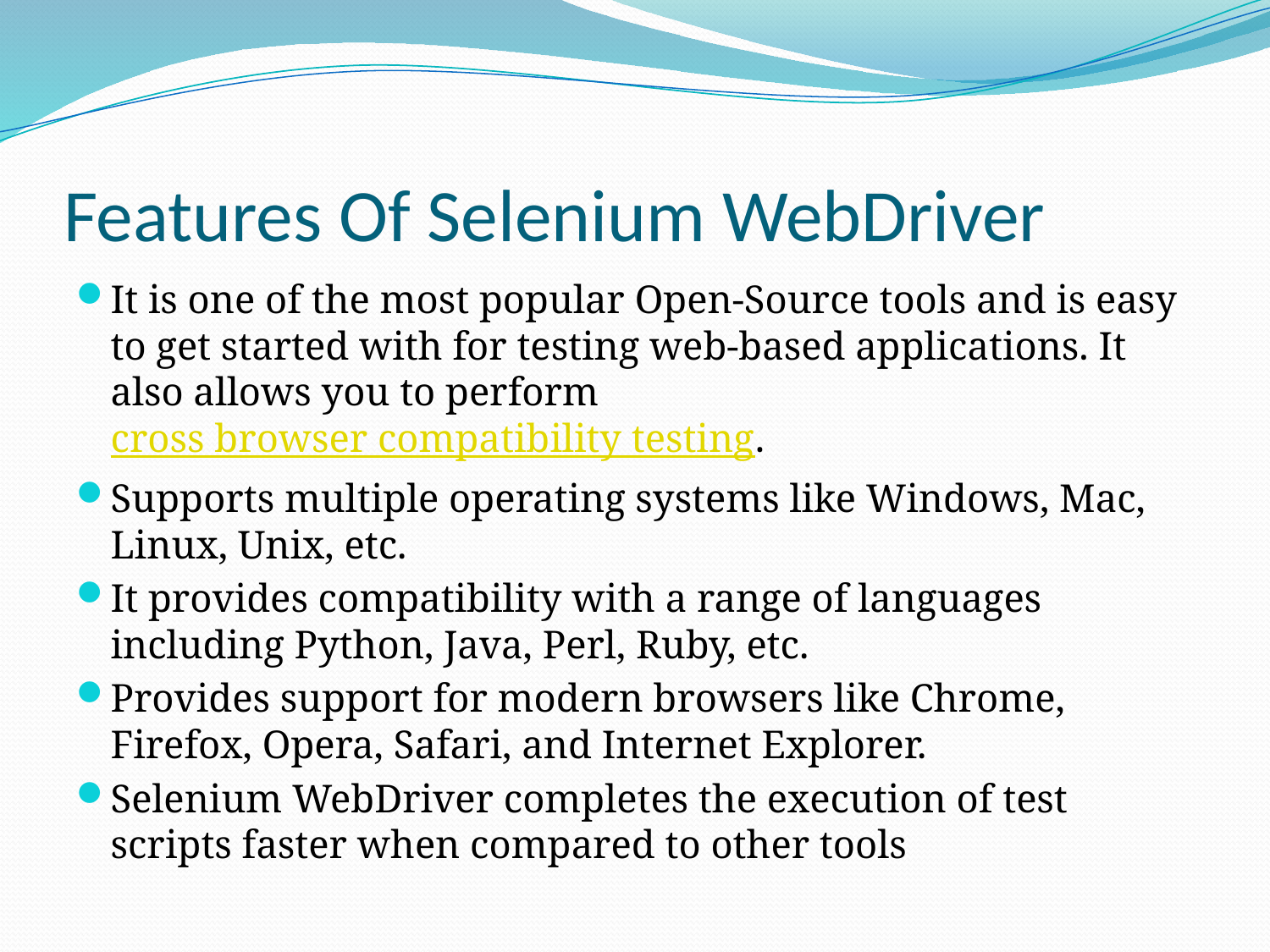

# Features Of Selenium WebDriver
It is one of the most popular Open-Source tools and is easy to get started with for testing web-based applications. It also allows you to perform cross browser compatibility testing.
Supports multiple operating systems like Windows, Mac, Linux, Unix, etc.
It provides compatibility with a range of languages including Python, Java, Perl, Ruby, etc.
Provides support for modern browsers like Chrome, Firefox, Opera, Safari, and Internet Explorer.
Selenium WebDriver completes the execution of test scripts faster when compared to other tools